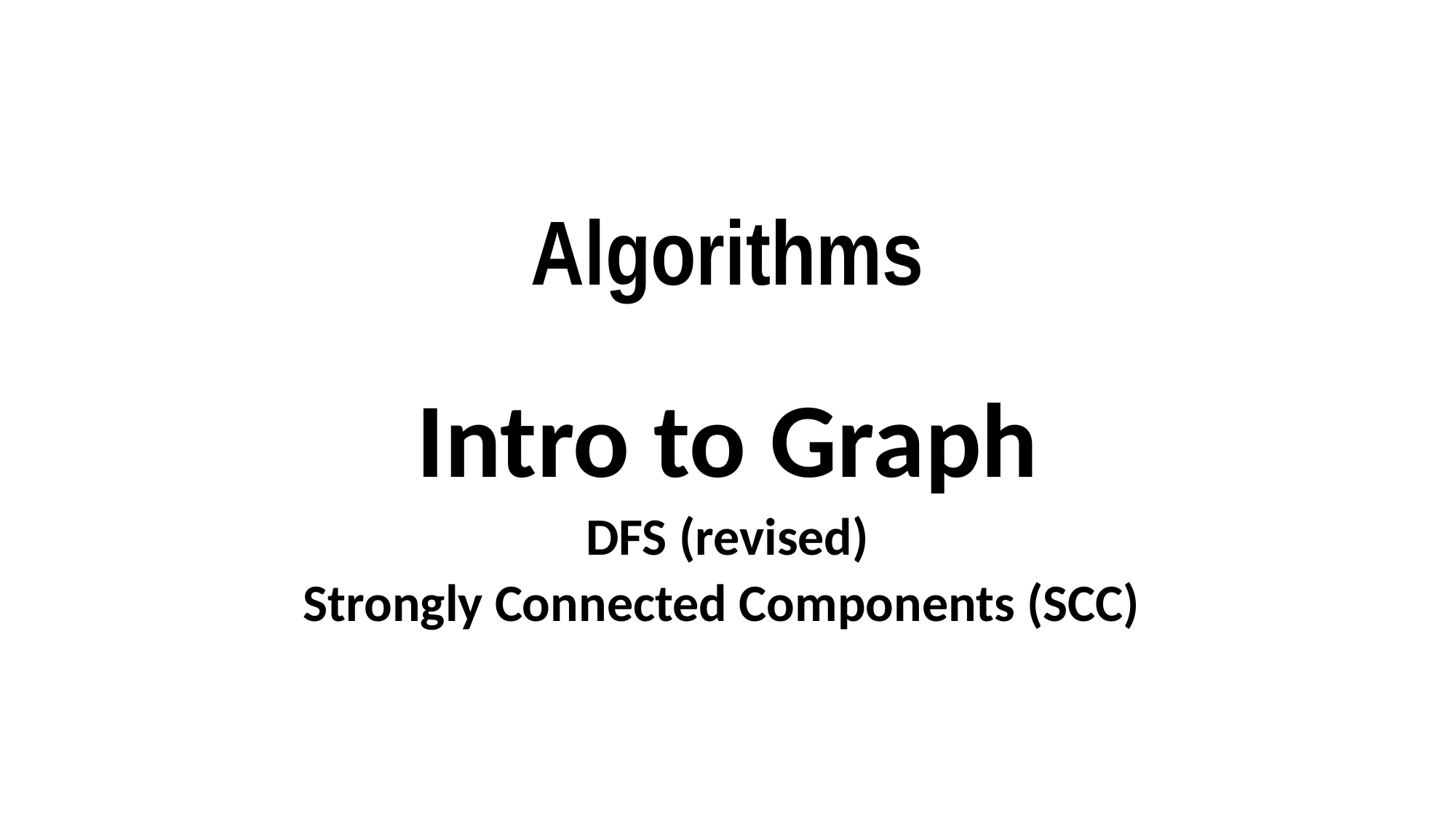

# Algorithms
Intro to Graph
DFS (revised)
Strongly Connected Components (SCC)